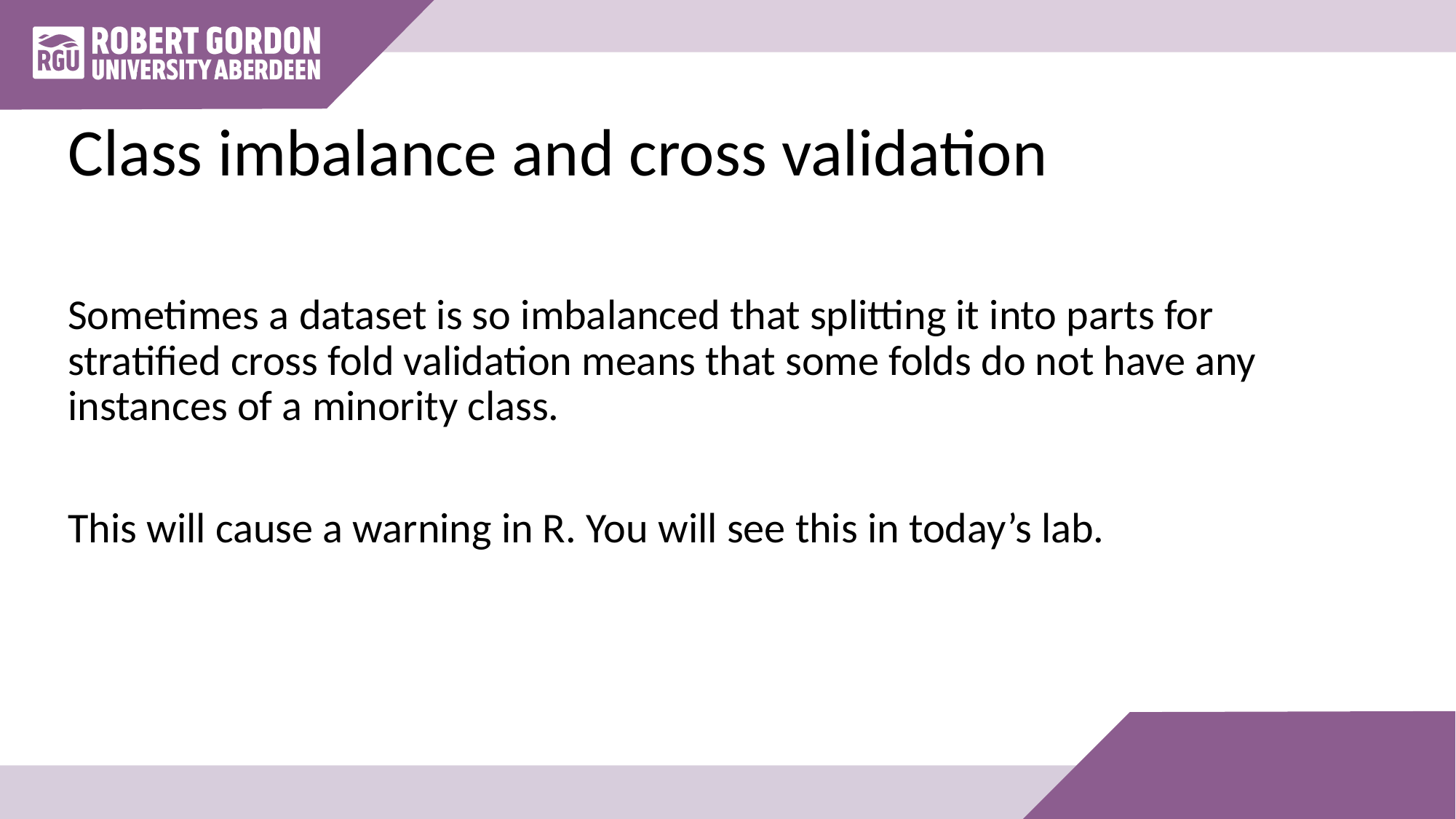

# Class imbalance and cross validation
Sometimes a dataset is so imbalanced that splitting it into parts for stratified cross fold validation means that some folds do not have any instances of a minority class.

This will cause a warning in R. You will see this in today’s lab.